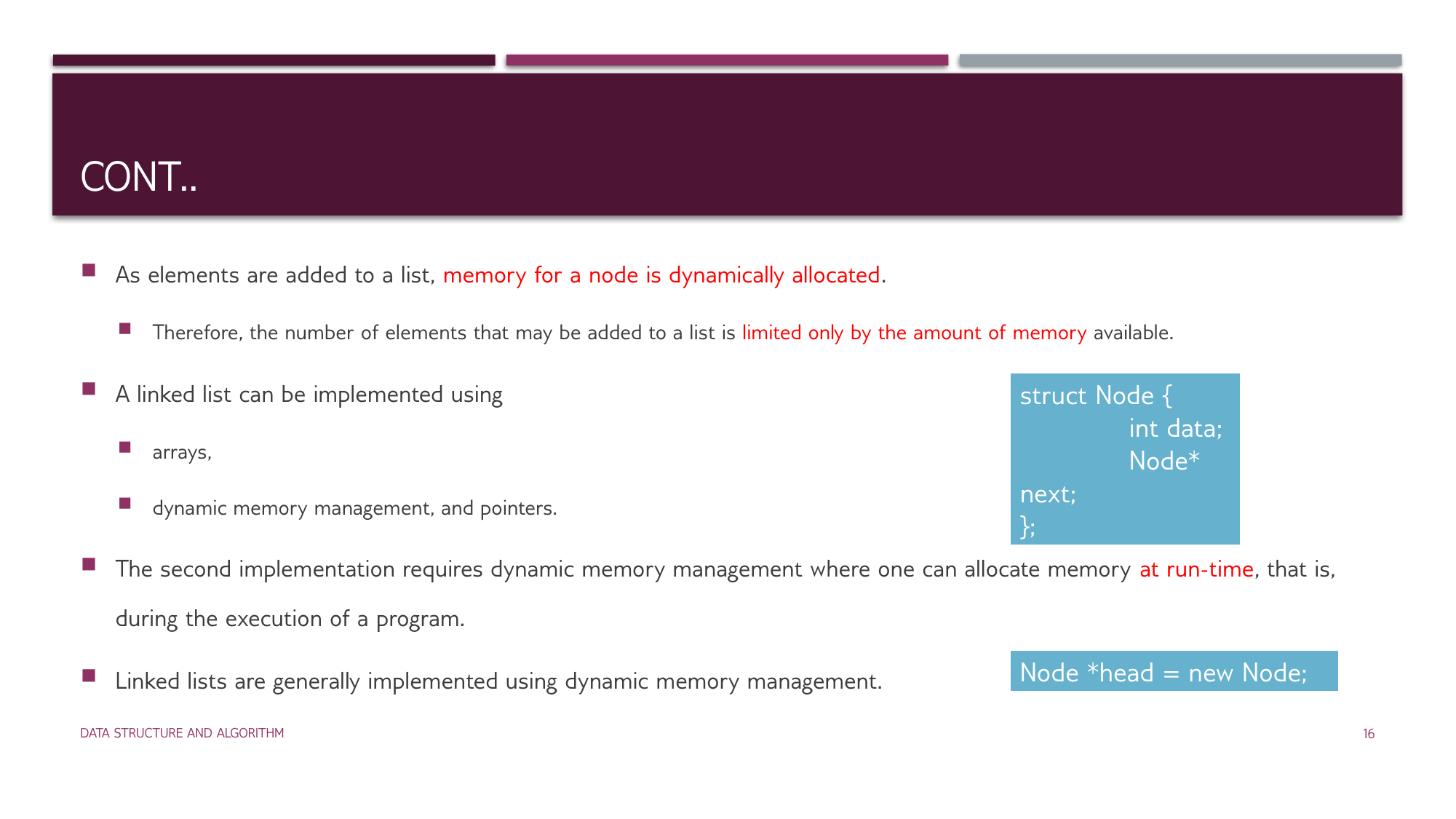

# Cont..
As elements are added to a list, memory for a node is dynamically allocated.
Therefore, the number of elements that may be added to a list is limited only by the amount of memory available.
A linked list can be implemented using
arrays,
dynamic memory management, and pointers.
The second implementation requires dynamic memory management where one can allocate memory at run-time, that is, during the execution of a program.
Linked lists are generally implemented using dynamic memory management.
struct Node {
	int data;
	Node* next;
};
Node *head = new Node;
Data Structure and Algorithm
16